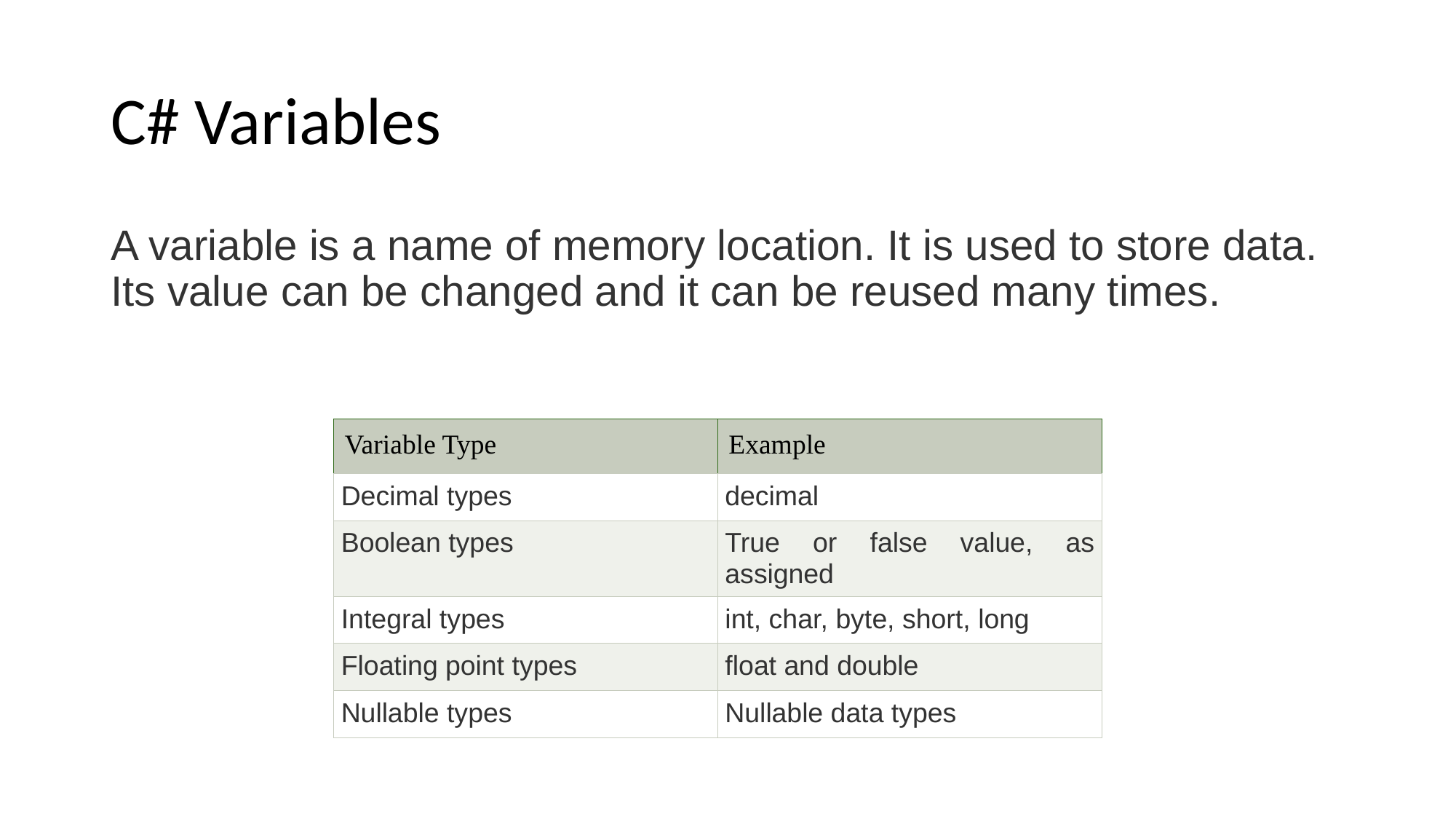

# C# Variables
A variable is a name of memory location. It is used to store data. Its value can be changed and it can be reused many times.

| Variable Type | Example |
| --- | --- |
| Decimal types | decimal |
| Boolean types | True or false value, as assigned |
| Integral types | int, char, byte, short, long |
| Floating point types | float and double |
| Nullable types | Nullable data types |